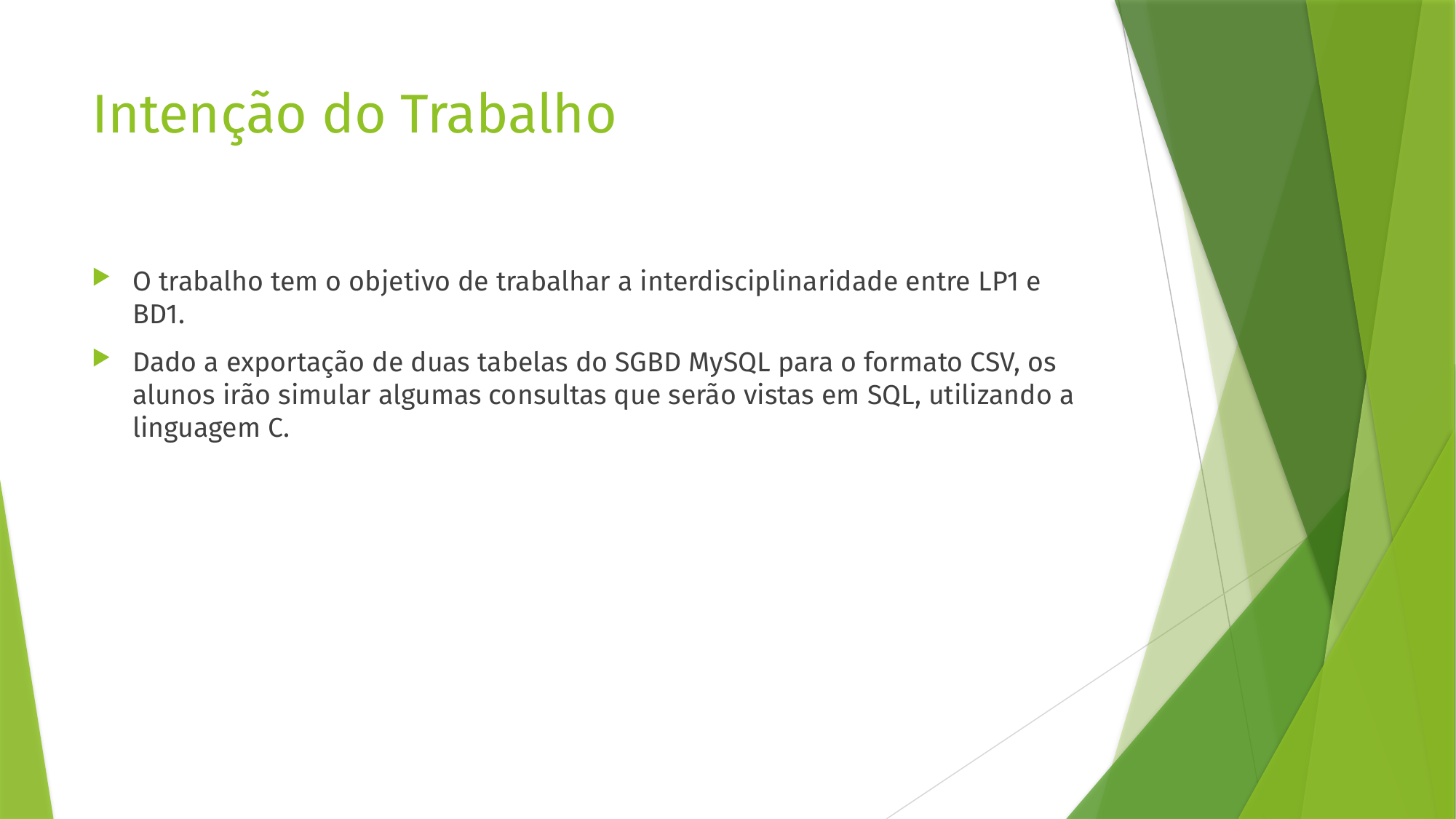

# Intenção do Trabalho
O trabalho tem o objetivo de trabalhar a interdisciplinaridade entre LP1 e BD1.
Dado a exportação de duas tabelas do SGBD MySQL para o formato CSV, os alunos irão simular algumas consultas que serão vistas em SQL, utilizando a linguagem C.